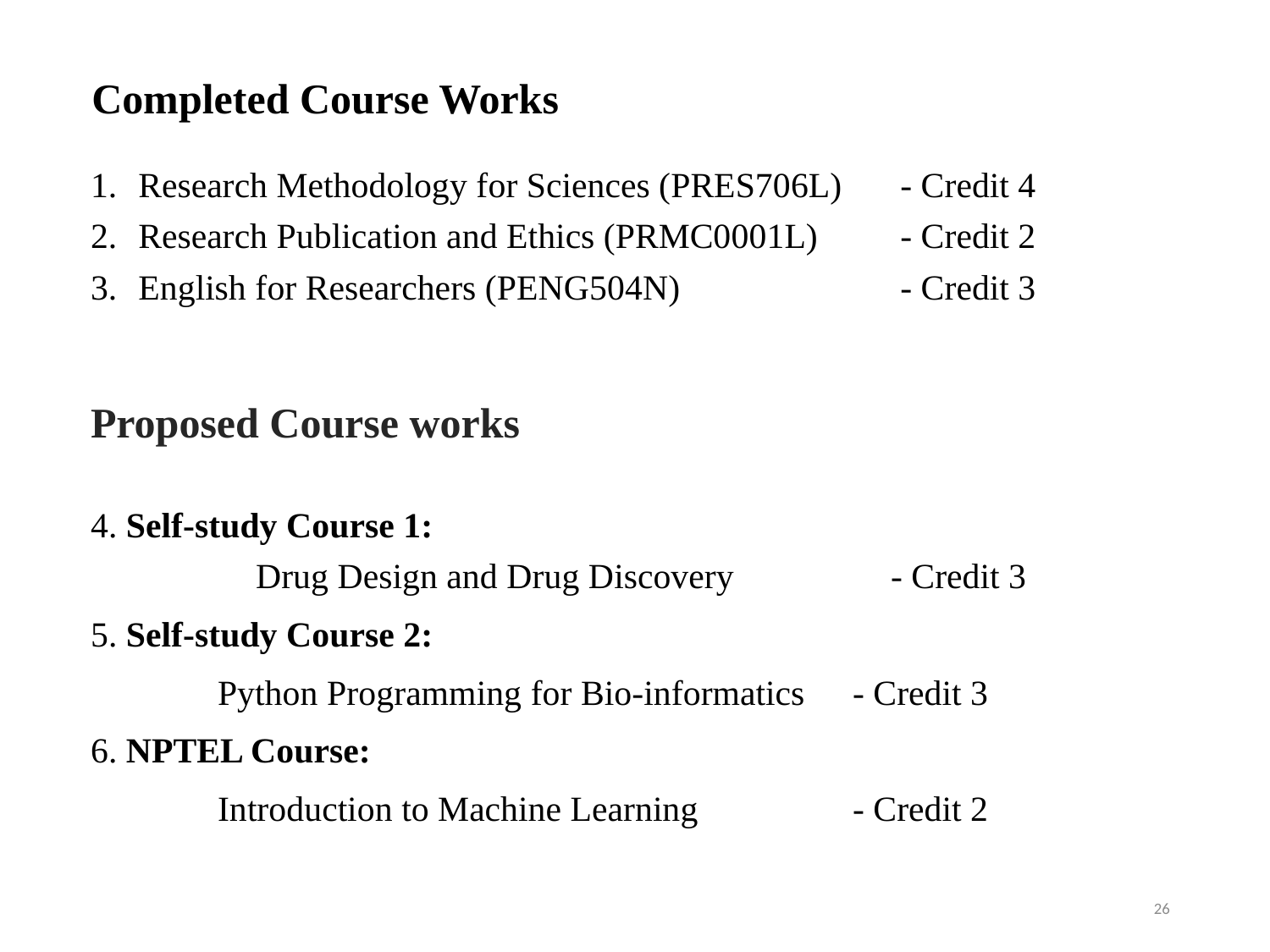

# Completed Course Works
Research Methodology for Sciences (PRES706L) 	- Credit 4
Research Publication and Ethics (PRMC0001L)	- Credit 2
English for Researchers (PENG504N)		- Credit 3

Proposed Course works
4. Self-study Course 1:
	Drug Design and Drug Discovery		- Credit 3
5. Self-study Course 2:
	Python Programming for Bio-informatics	- Credit 3
6. NPTEL Course:
	Introduction to Machine Learning 		- Credit 2

26